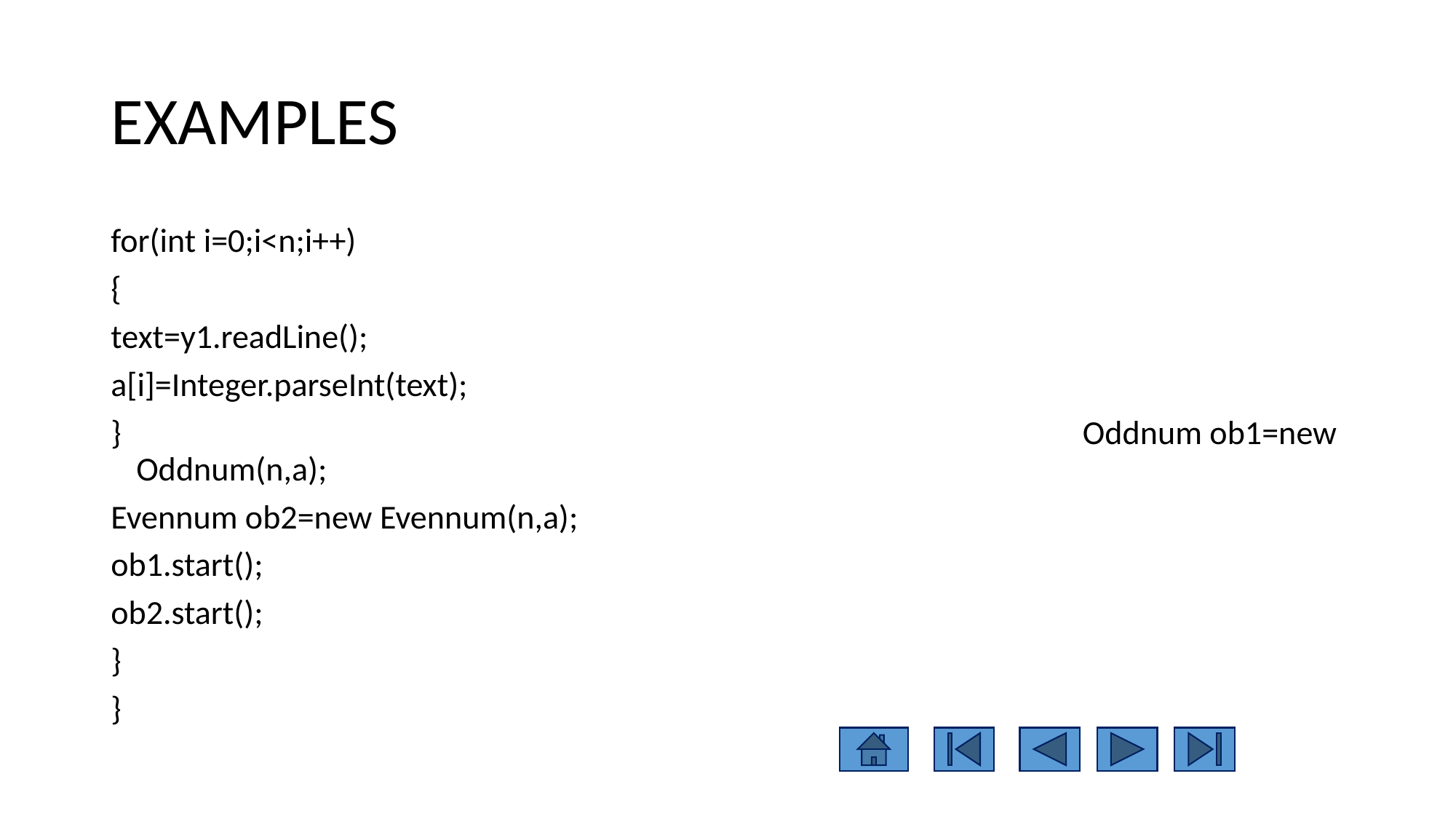

# EXAMPLES
for(int i=0;i<n;i++)
{
text=y1.readLine();
a[i]=Integer.parseInt(text);
}                                                                                                                              Oddnum ob1=new Oddnum(n,a);
Evennum ob2=new Evennum(n,a);
ob1.start();
ob2.start();
}
}